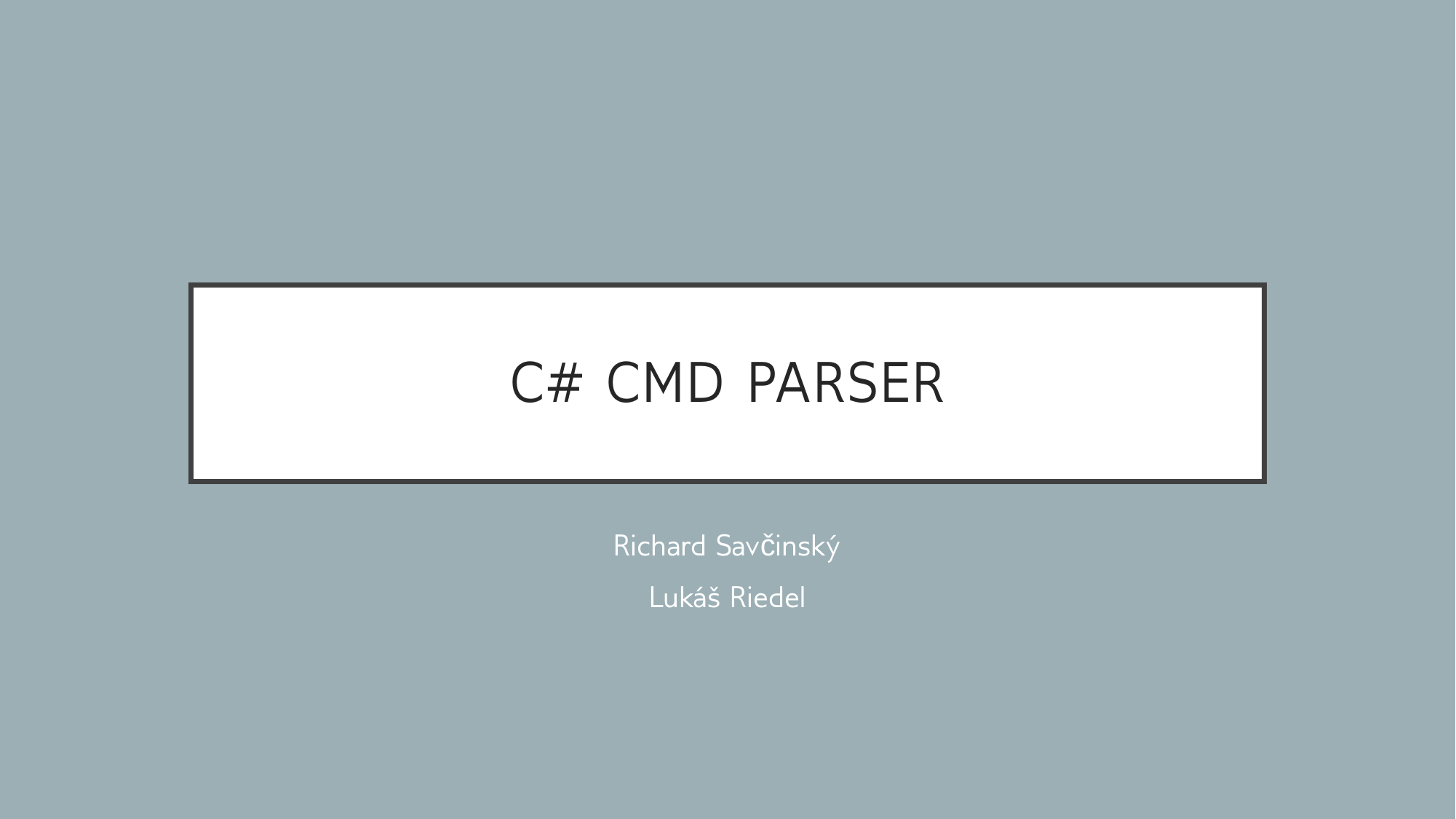

# C# CMD Parser
Richard Savčinský
Lukáš Riedel